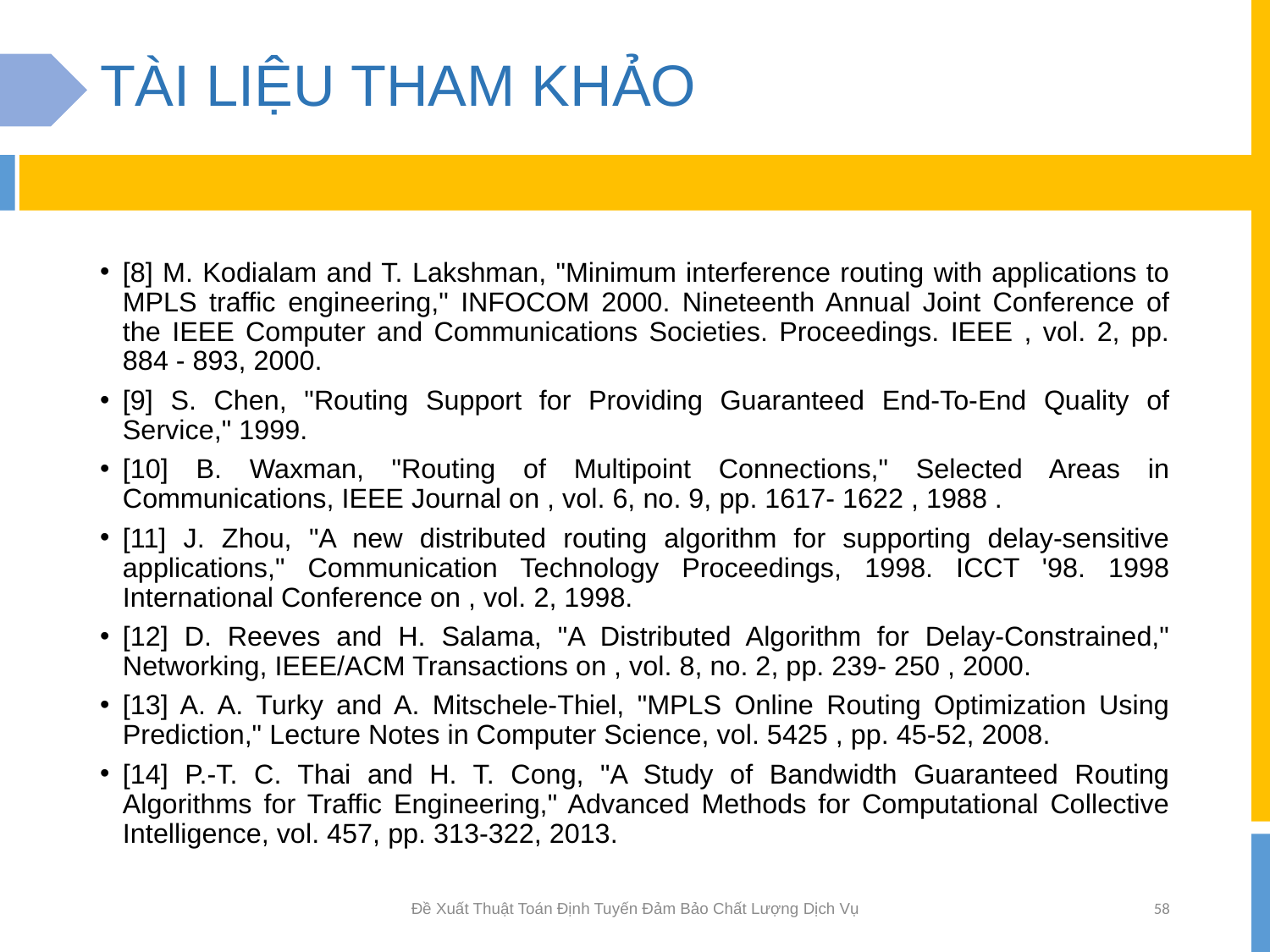

# TÀI LIỆU THAM KHẢO
[8] M. Kodialam and T. Lakshman, "Minimum interference routing with applications to MPLS traffic engineering," INFOCOM 2000. Nineteenth Annual Joint Conference of the IEEE Computer and Communications Societies. Proceedings. IEEE , vol. 2, pp. 884 - 893, 2000.
[9] S. Chen, "Routing Support for Providing Guaranteed End-To-End Quality of Service," 1999.
[10] B. Waxman, "Routing of Multipoint Connections," Selected Areas in Communications, IEEE Journal on , vol. 6, no. 9, pp. 1617- 1622 , 1988 .
[11] J. Zhou, "A new distributed routing algorithm for supporting delay-sensitive applications," Communication Technology Proceedings, 1998. ICCT '98. 1998 International Conference on , vol. 2, 1998.
[12] D. Reeves and H. Salama, "A Distributed Algorithm for Delay-Constrained," Networking, IEEE/ACM Transactions on , vol. 8, no. 2, pp. 239- 250 , 2000.
[13] A. A. Turky and A. Mitschele-Thiel, "MPLS Online Routing Optimization Using Prediction," Lecture Notes in Computer Science, vol. 5425 , pp. 45-52, 2008.
[14] P.-T. C. Thai and H. T. Cong, "A Study of Bandwidth Guaranteed Routing Algorithms for Traffic Engineering," Advanced Methods for Computational Collective Intelligence, vol. 457, pp. 313-322, 2013.
Đề Xuất Thuật Toán Định Tuyến Đảm Bảo Chất Lượng Dịch Vụ
58